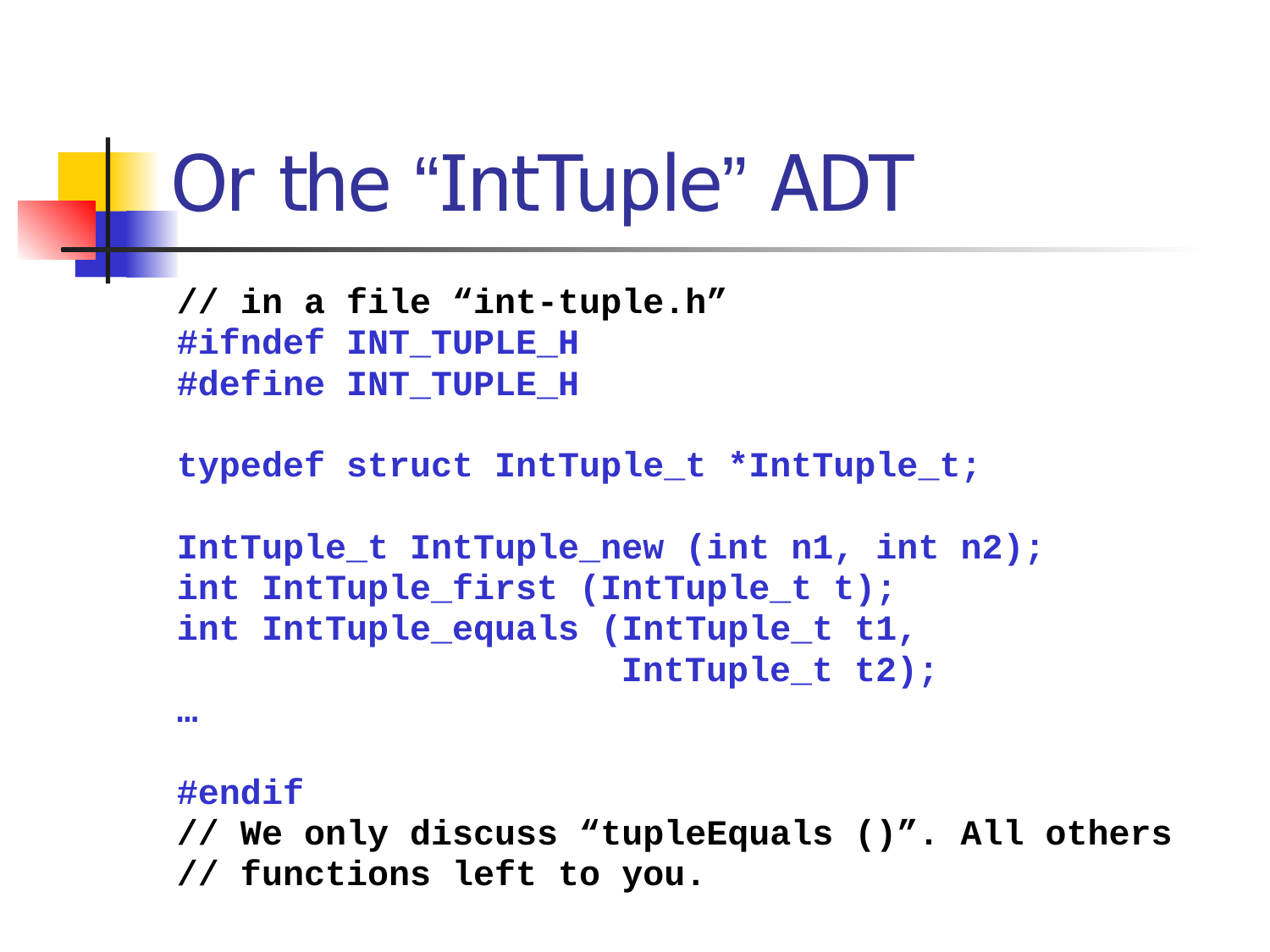

# Or the “IntTuple” ADT
// in a file “int-tuple.h”
#ifndef INT_TUPLE_H
#define INT_TUPLE_H

typedef struct IntTuple_t *IntTuple_t;

IntTuple_t IntTuple_new (int n1, int n2);
int IntTuple_first (IntTuple_t t);
int IntTuple_equals (IntTuple_t t1,
                     IntTuple_t t2);
…

#endif
// We only discuss “tupleEquals ()”. All others
// functions left to you.